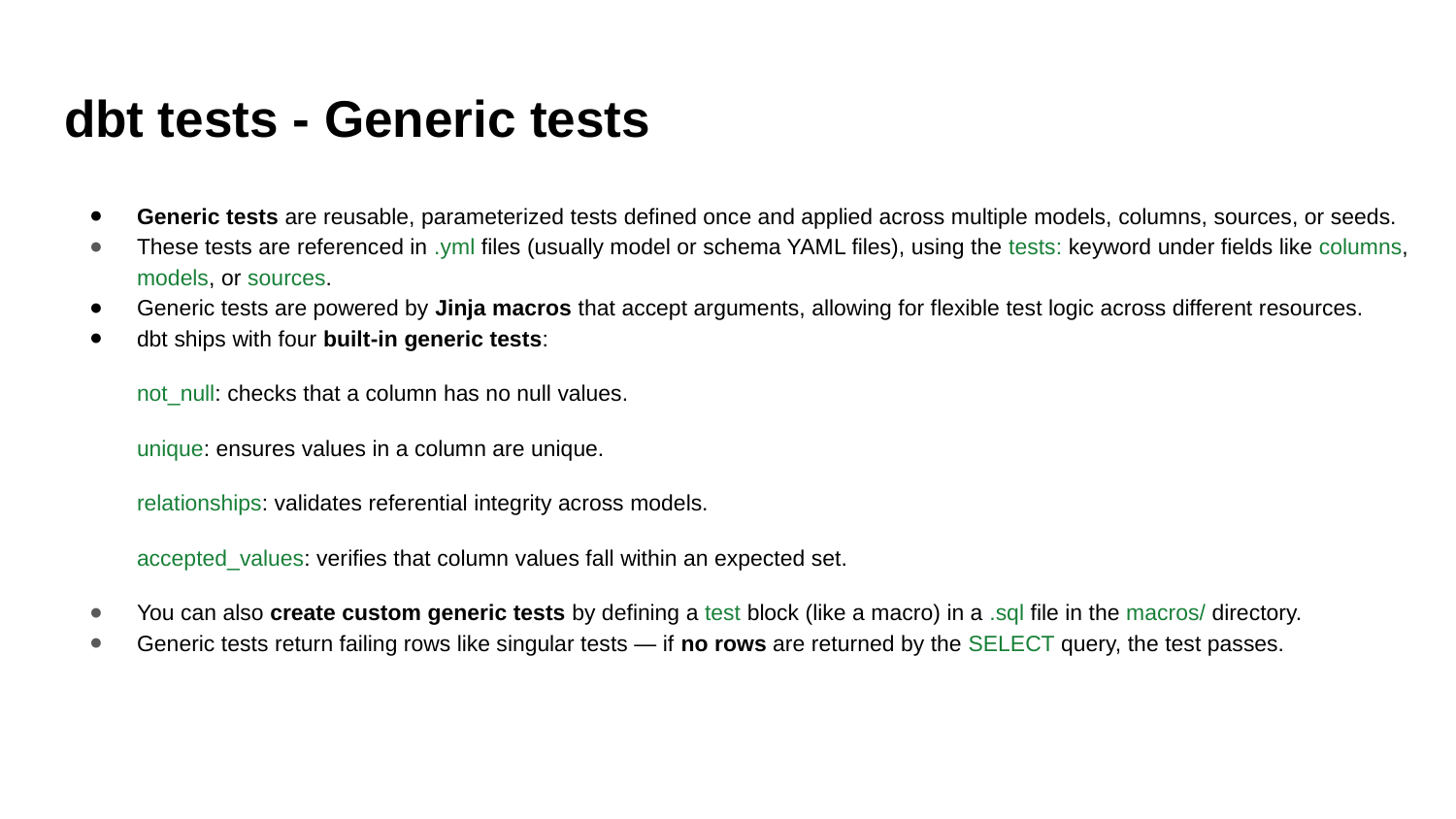

# dbt tests - Generic tests
Generic tests are reusable, parameterized tests defined once and applied across multiple models, columns, sources, or seeds.
These tests are referenced in .yml files (usually model or schema YAML files), using the tests: keyword under fields like columns, models, or sources.
Generic tests are powered by Jinja macros that accept arguments, allowing for flexible test logic across different resources.
dbt ships with four built-in generic tests:
not_null: checks that a column has no null values.
unique: ensures values in a column are unique.
relationships: validates referential integrity across models.
accepted_values: verifies that column values fall within an expected set.
You can also create custom generic tests by defining a test block (like a macro) in a .sql file in the macros/ directory.
Generic tests return failing rows like singular tests — if no rows are returned by the SELECT query, the test passes.